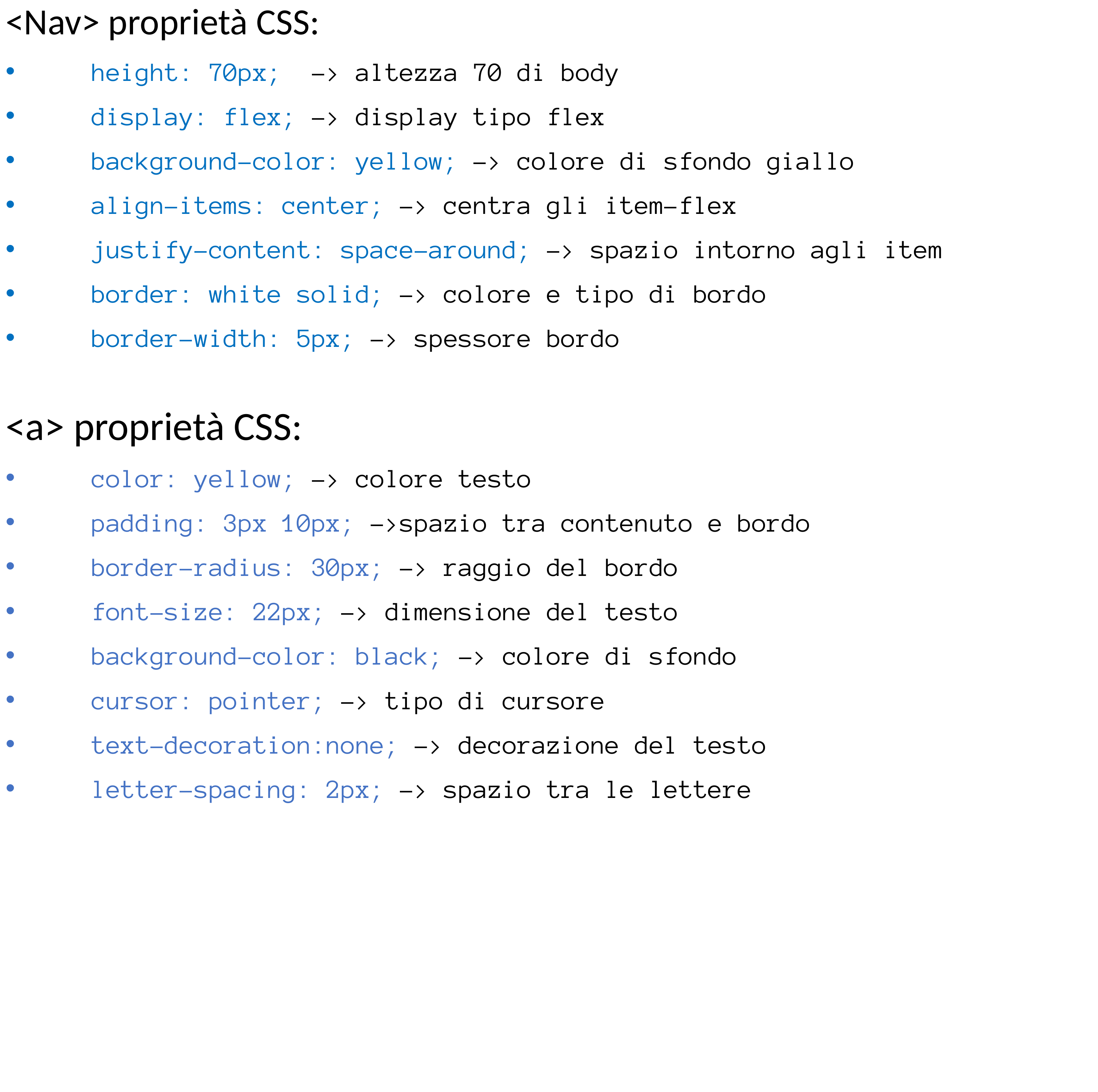

<Nav> proprietà CSS:
    height: 70px;  -> altezza 70 di body
    display: flex; -> display tipo flex
    background-color: yellow; -> colore di sfondo giallo
    align-items: center; -> centra gli item-flex
    justify-content: space-around; -> spazio intorno agli item
    border: white solid; -> colore e tipo di bordo
    border-width: 5px; -> spessore bordo

<a> proprietà CSS:
    color: yellow; -> colore testo
    padding: 3px 10px; ->spazio tra contenuto e bordo
    border-radius: 30px; -> raggio del bordo
    font-size: 22px; -> dimensione del testo
    background-color: black; -> colore di sfondo
    cursor: pointer; -> tipo di cursore
    text-decoration:none; -> decorazione del testo
    letter-spacing: 2px; -> spazio tra le lettere